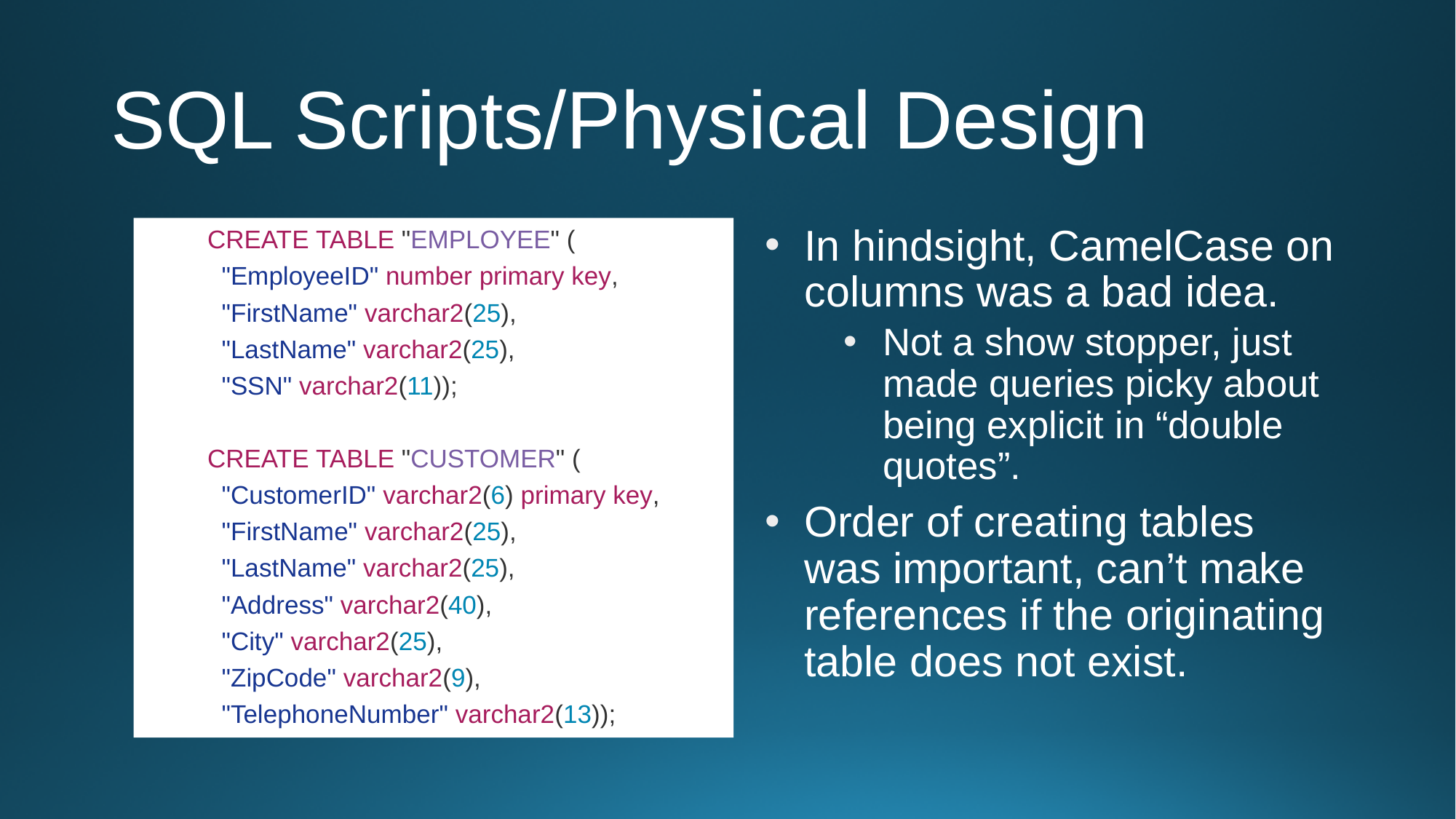

# SQL Scripts/Physical Design
CREATE TABLE "EMPLOYEE" (
  "EmployeeID" number primary key,
  "FirstName" varchar2(25),
  "LastName" varchar2(25),
  "SSN" varchar2(11));

CREATE TABLE "CUSTOMER" (
  "CustomerID" varchar2(6) primary key,
  "FirstName" varchar2(25),
  "LastName" varchar2(25),
  "Address" varchar2(40),
  "City" varchar2(25),
  "ZipCode" varchar2(9),
  "TelephoneNumber" varchar2(13));
In hindsight, CamelCase on columns was a bad idea.
Not a show stopper, just made queries picky about being explicit in “double quotes”.
Order of creating tables was important, can’t make references if the originating table does not exist.